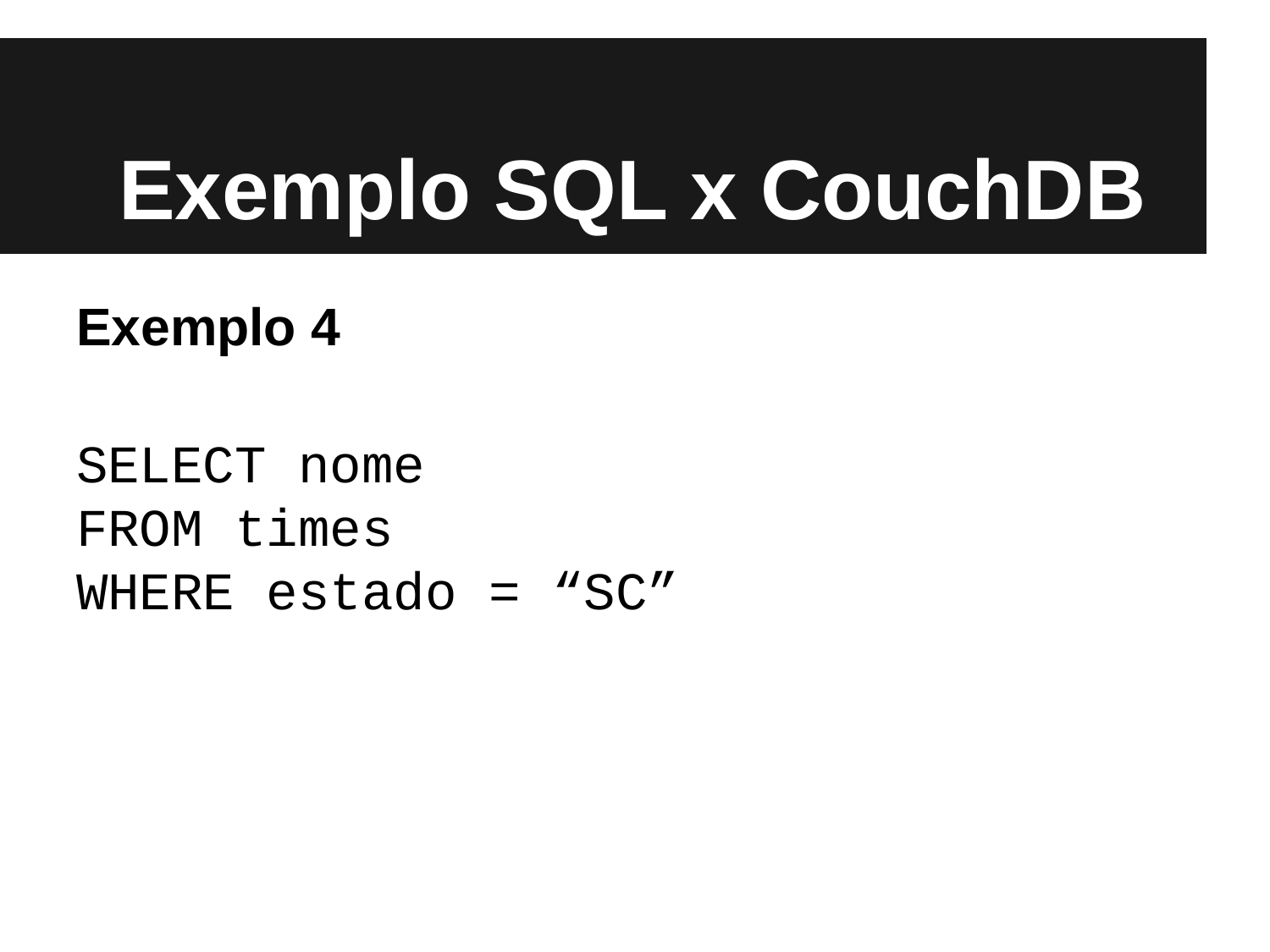

# Exemplo SQL x CouchDB
Exemplo 4

SELECT nome
FROM times
WHERE estado = “SC”